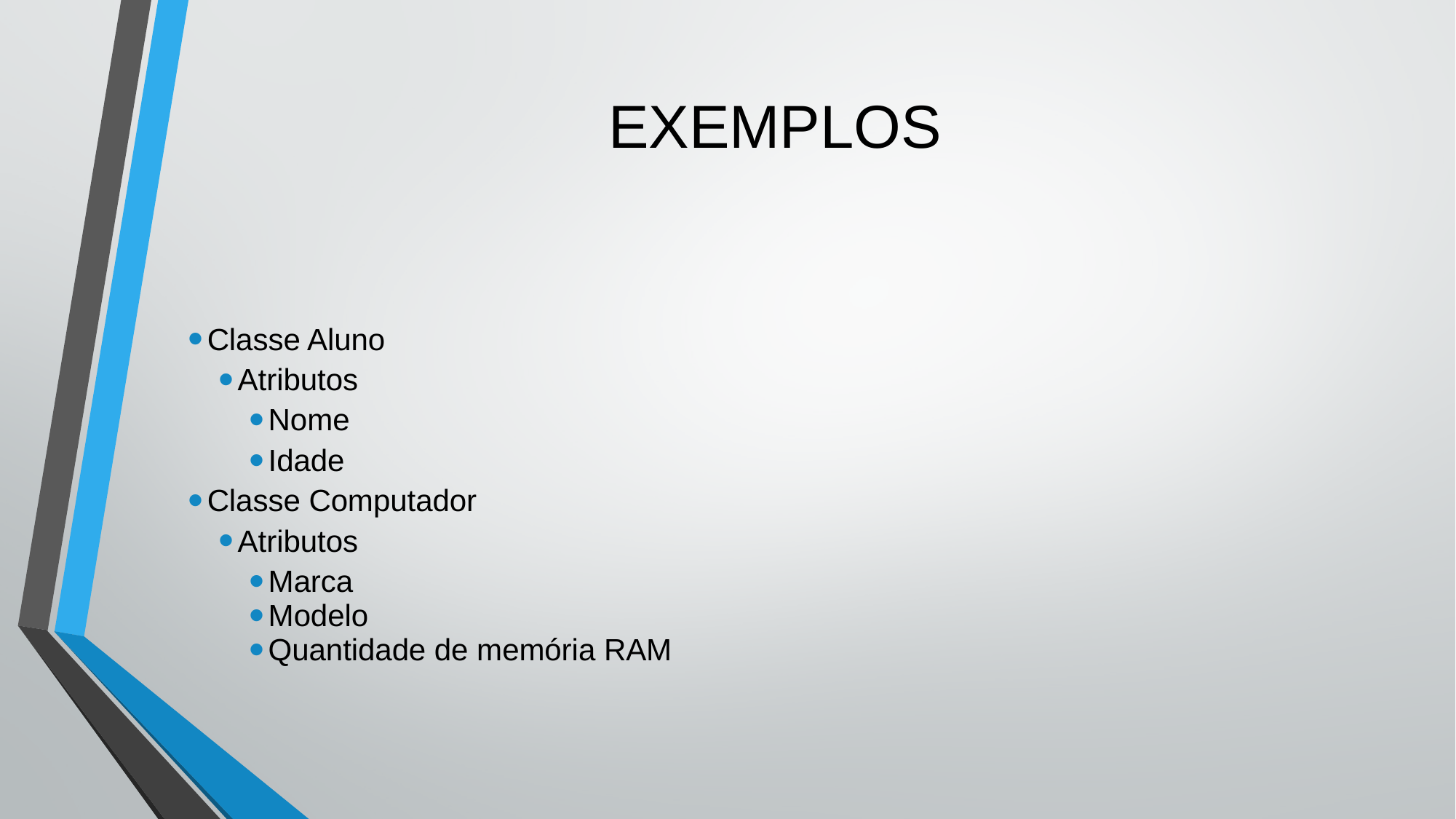

# EXEMPLOS
Classe Aluno
Atributos
Nome
Idade
Classe Computador
Atributos
Marca
Modelo
Quantidade de memória RAM